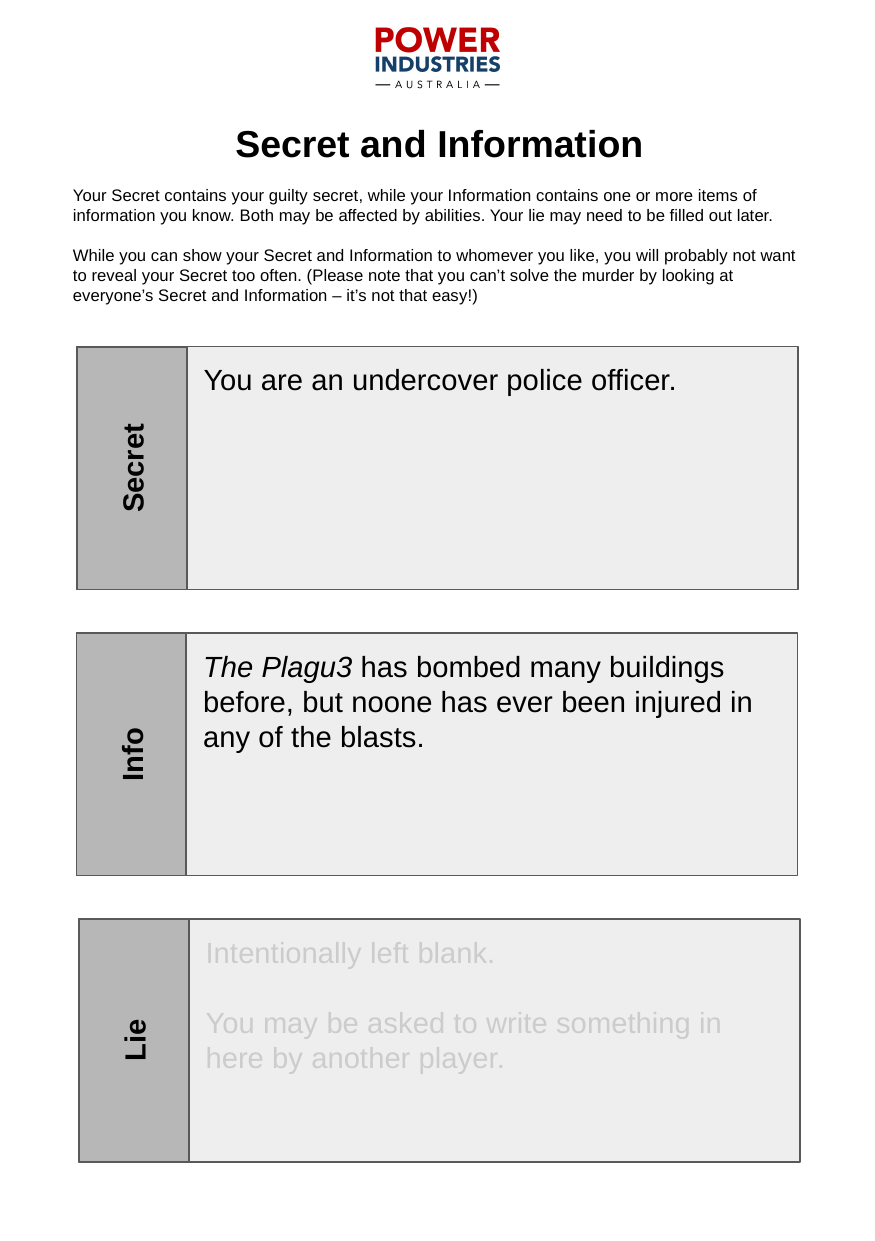

Secret and Information

Your Secret contains your guilty secret, while your Information contains one or more items of information you know. Both may be affected by abilities. Your lie may need to be filled out later.

While you can show your Secret and Information to whomever you like, you will probably not want to reveal your Secret too often. (Please note that you can’t solve the murder by looking at everyone’s Secret and Information – it’s not that easy!)

You are an undercover police officer.
Secret

The Plagu3 has bombed many buildings before, but noone has ever been injured in any of the blasts.
Info

Intentionally left blank.

You may be asked to write something in here by another player.

Lie